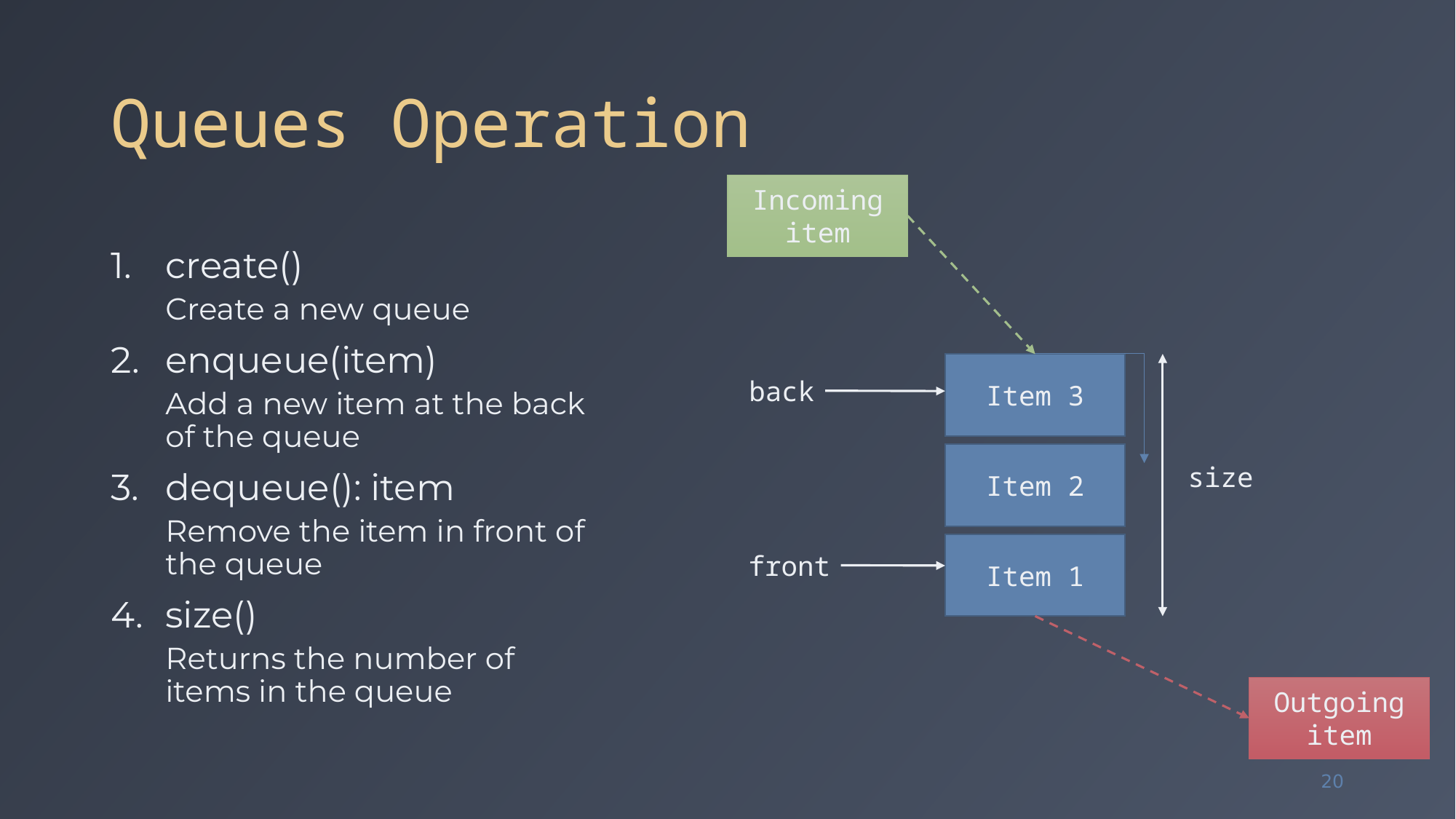

# Queues Operation
Incoming
item
create()
Create a new queue
enqueue(item)
Add a new item at the back of the queue
dequeue(): item
Remove the item in front of the queue
size()
Returns the number of items in the queue
Item 3
back
Item 2
size
Item 1
front
Outgoing
item
20